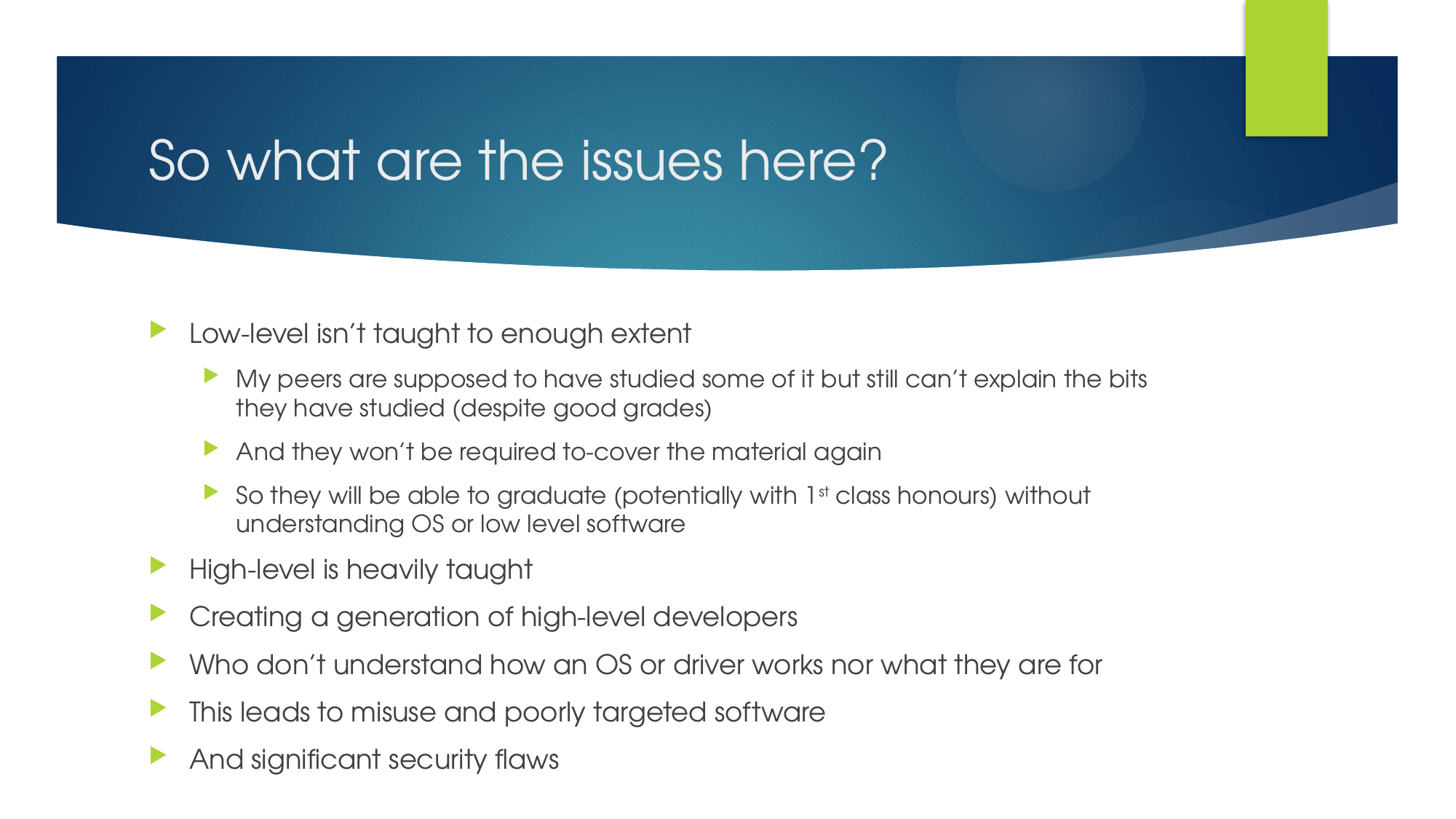

# So what are the issues here?
Low-level isn’t taught to enough extent
My peers are supposed to have studied some of it but still can’t explain the bits they have studied (despite good grades)
And they won’t be required to-cover the material again
So they will be able to graduate (potentially with 1st class honours) without understanding OS or low level software
High-level is heavily taught
Creating a generation of high-level developers
Who don’t understand how an OS or driver works nor what they are for
This leads to misuse and poorly targeted software
And significant security flaws